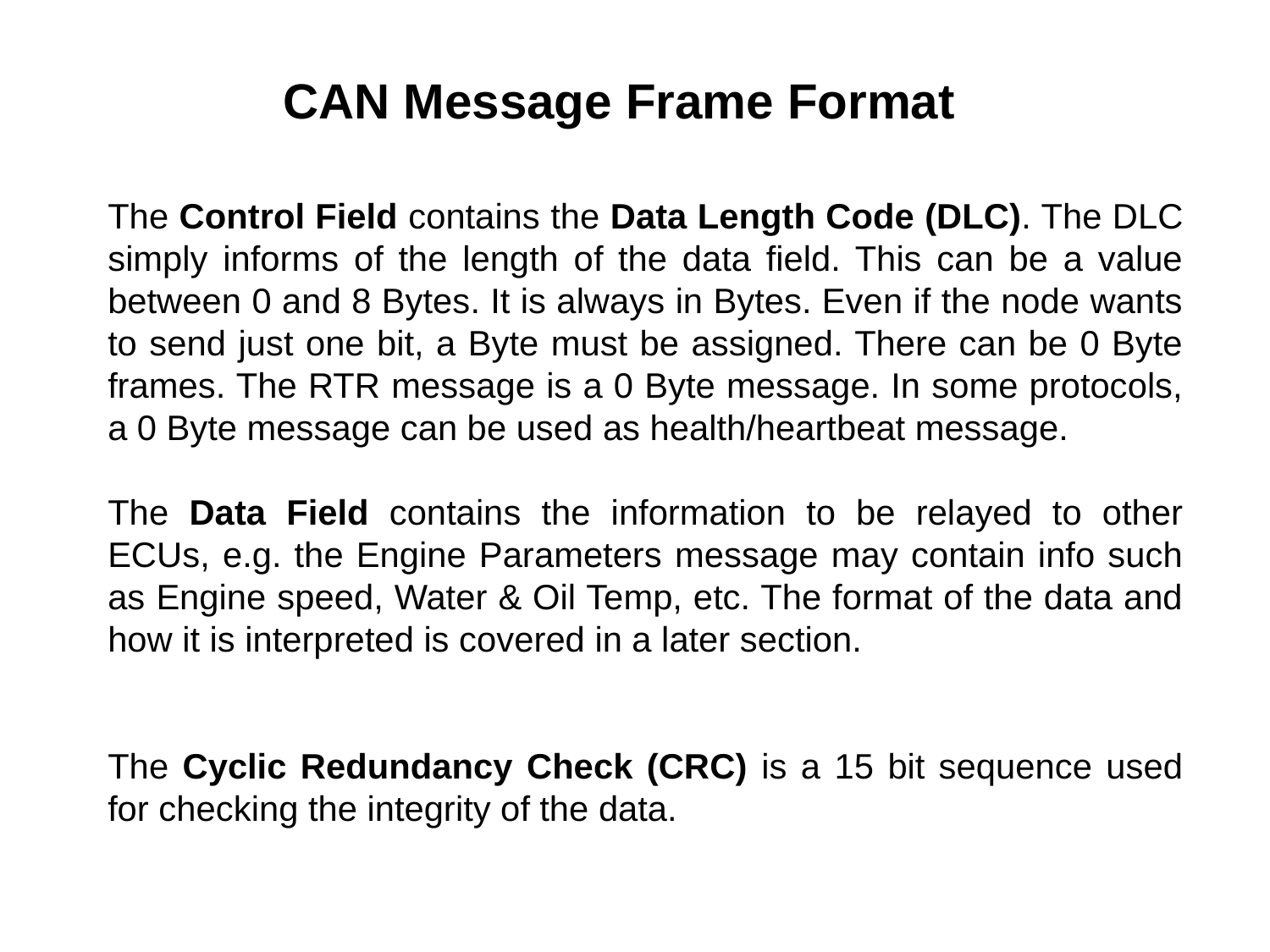

CAN Message Frame Format

The Control Field contains the Data Length Code (DLC). The DLC simply informs of the length of the data field. This can be a value between 0 and 8 Bytes. It is always in Bytes. Even if the node wants to send just one bit, a Byte must be assigned. There can be 0 Byte frames. The RTR message is a 0 Byte message. In some protocols, a 0 Byte message can be used as health/heartbeat message.

The Data Field contains the information to be relayed to other ECUs, e.g. the Engine Parameters message may contain info such as Engine speed, Water & Oil Temp, etc. The format of the data and how it is interpreted is covered in a later section.

The Cyclic Redundancy Check (CRC) is a 15 bit sequence used for checking the integrity of the data.